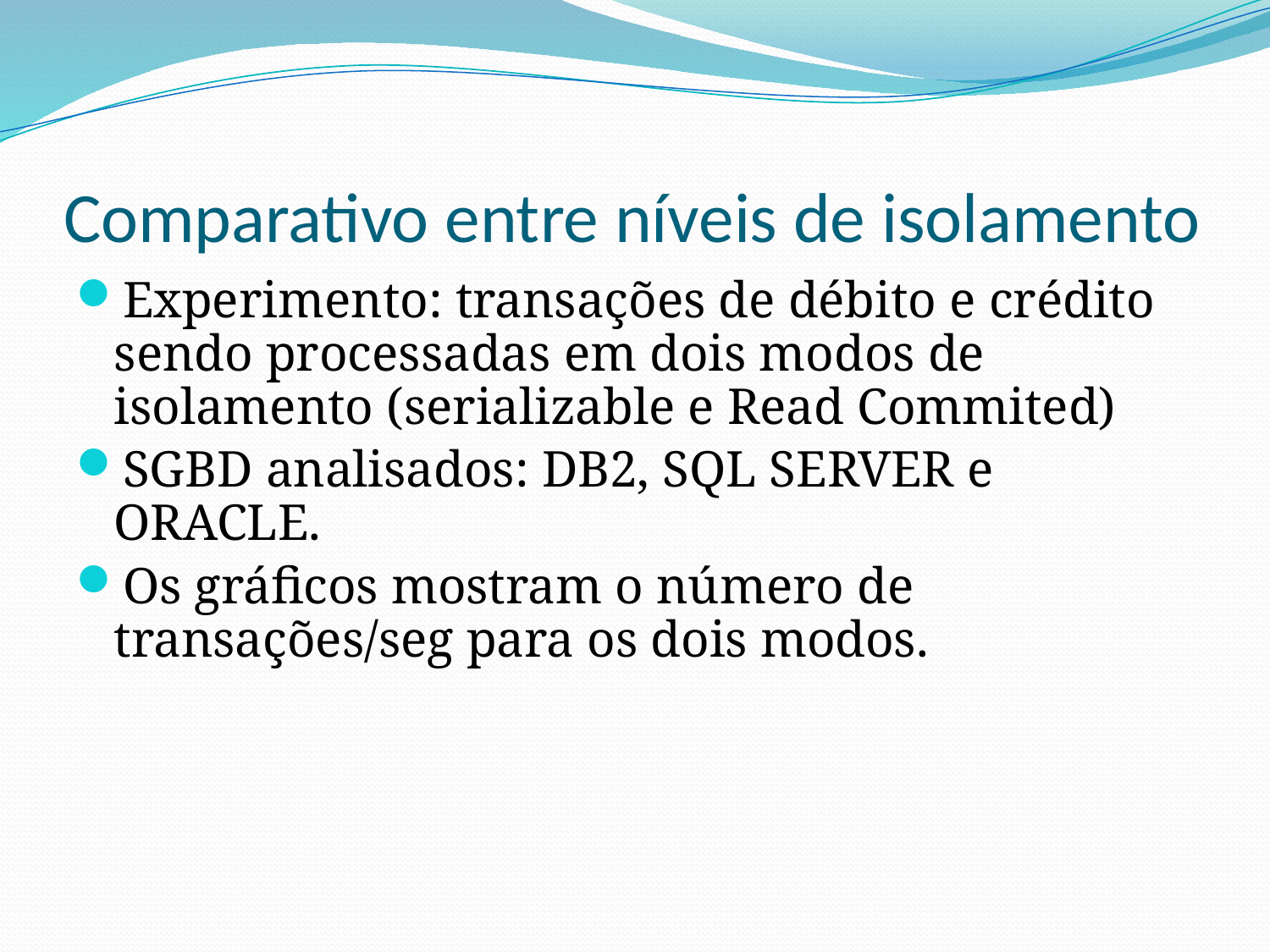

# Comparativo entre níveis de isolamento
Experimento: transações de débito e crédito sendo processadas em dois modos de isolamento (serializable e Read Commited)
SGBD analisados: DB2, SQL SERVER e ORACLE.
Os gráficos mostram o número de transações/seg para os dois modos.